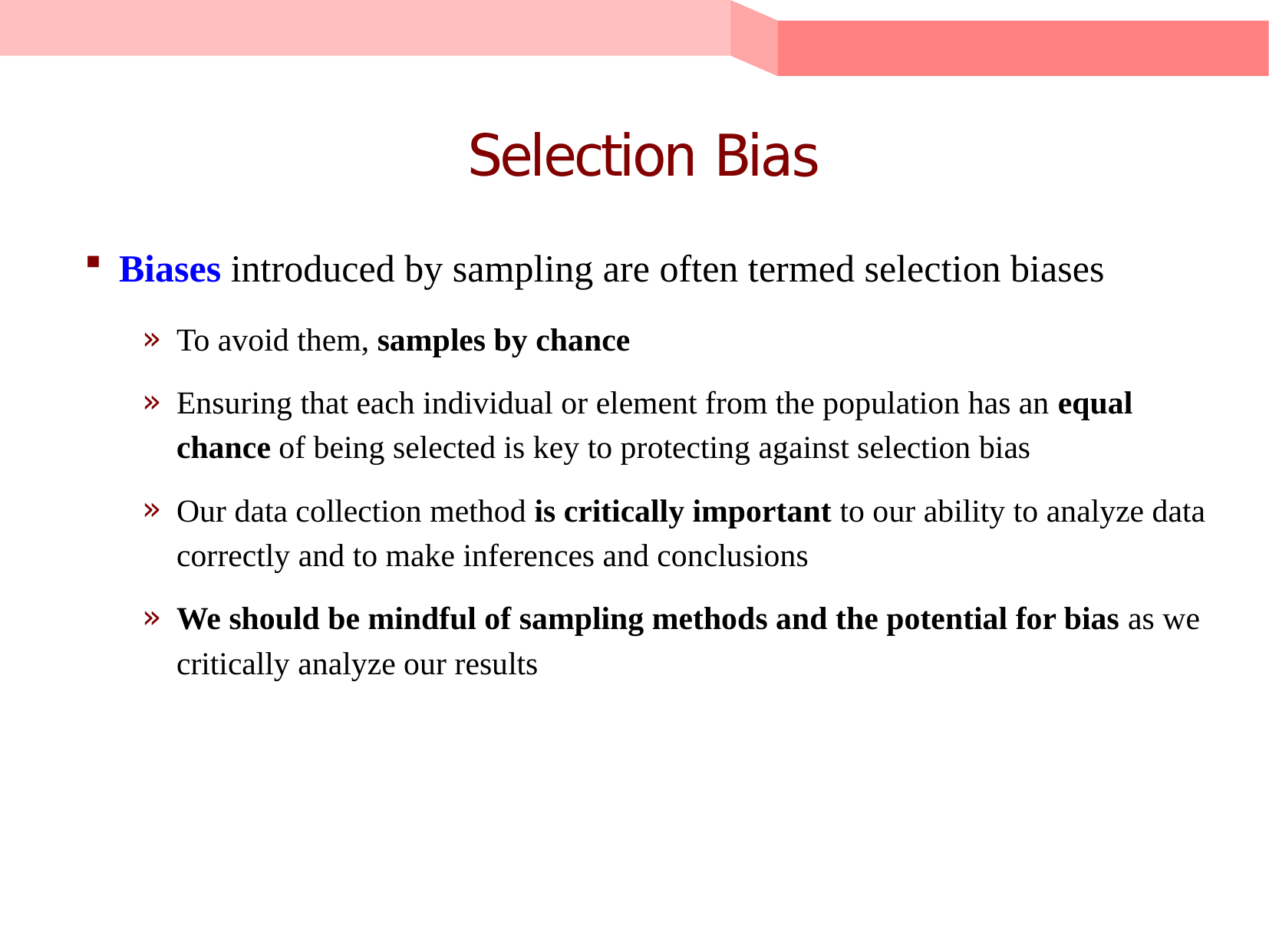

# Selection Bias
Biases introduced by sampling are often termed selection biases
To avoid them, samples by chance
Ensuring that each individual or element from the population has an equal chance of being selected is key to protecting against selection bias
Our data collection method is critically important to our ability to analyze data correctly and to make inferences and conclusions
We should be mindful of sampling methods and the potential for bias as we critically analyze our results